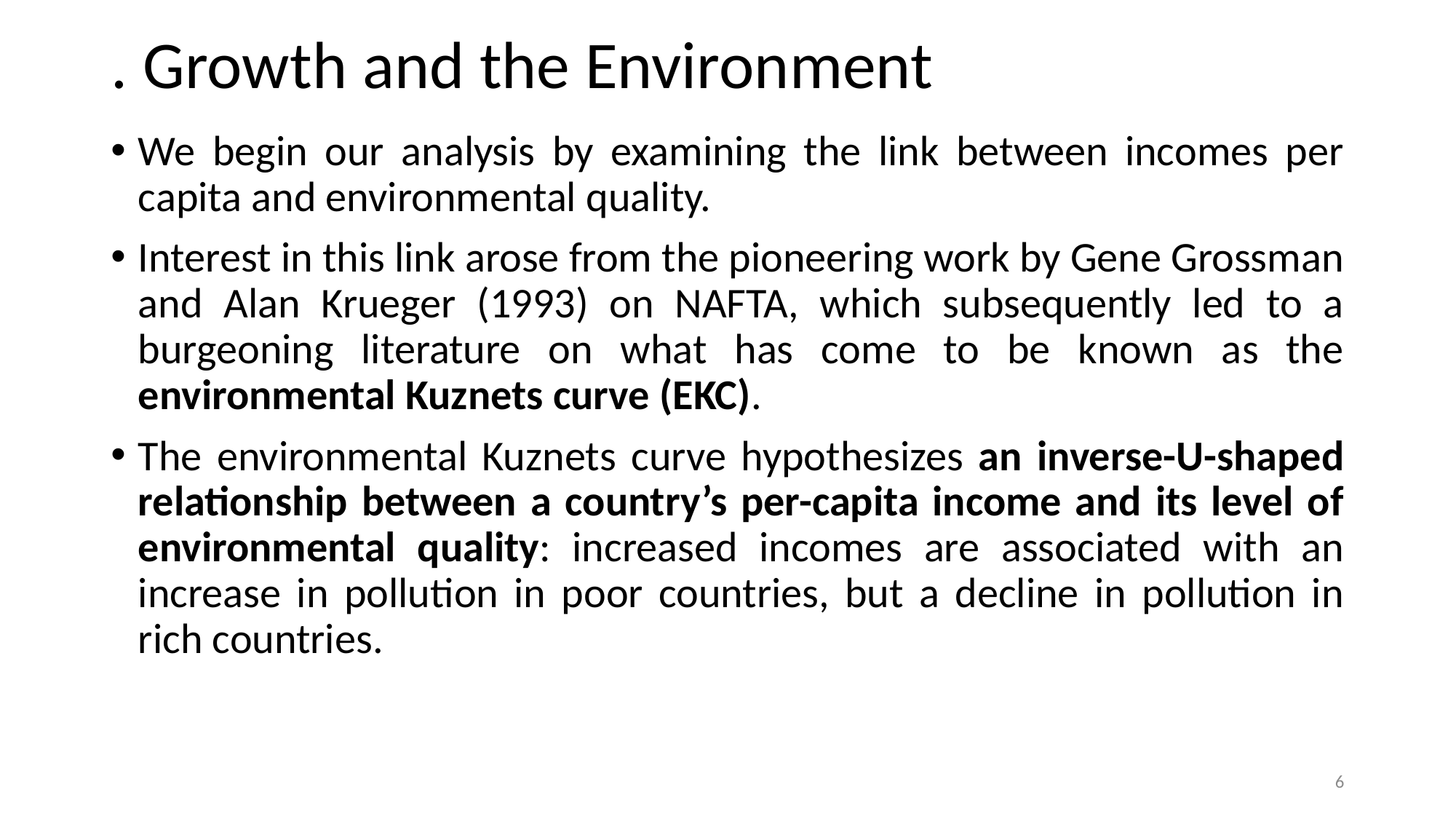

# . Growth and the Environment
We begin our analysis by examining the link between incomes per capita and environmental quality.
Interest in this link arose from the pioneering work by Gene Grossman and Alan Krueger (1993) on NAFTA, which subsequently led to a burgeoning literature on what has come to be known as the environmental Kuznets curve (EKC).
The environmental Kuznets curve hypothesizes an inverse-U-shaped relationship between a country’s per-capita income and its level of environmental quality: increased incomes are associated with an increase in pollution in poor countries, but a decline in pollution in rich countries.
6